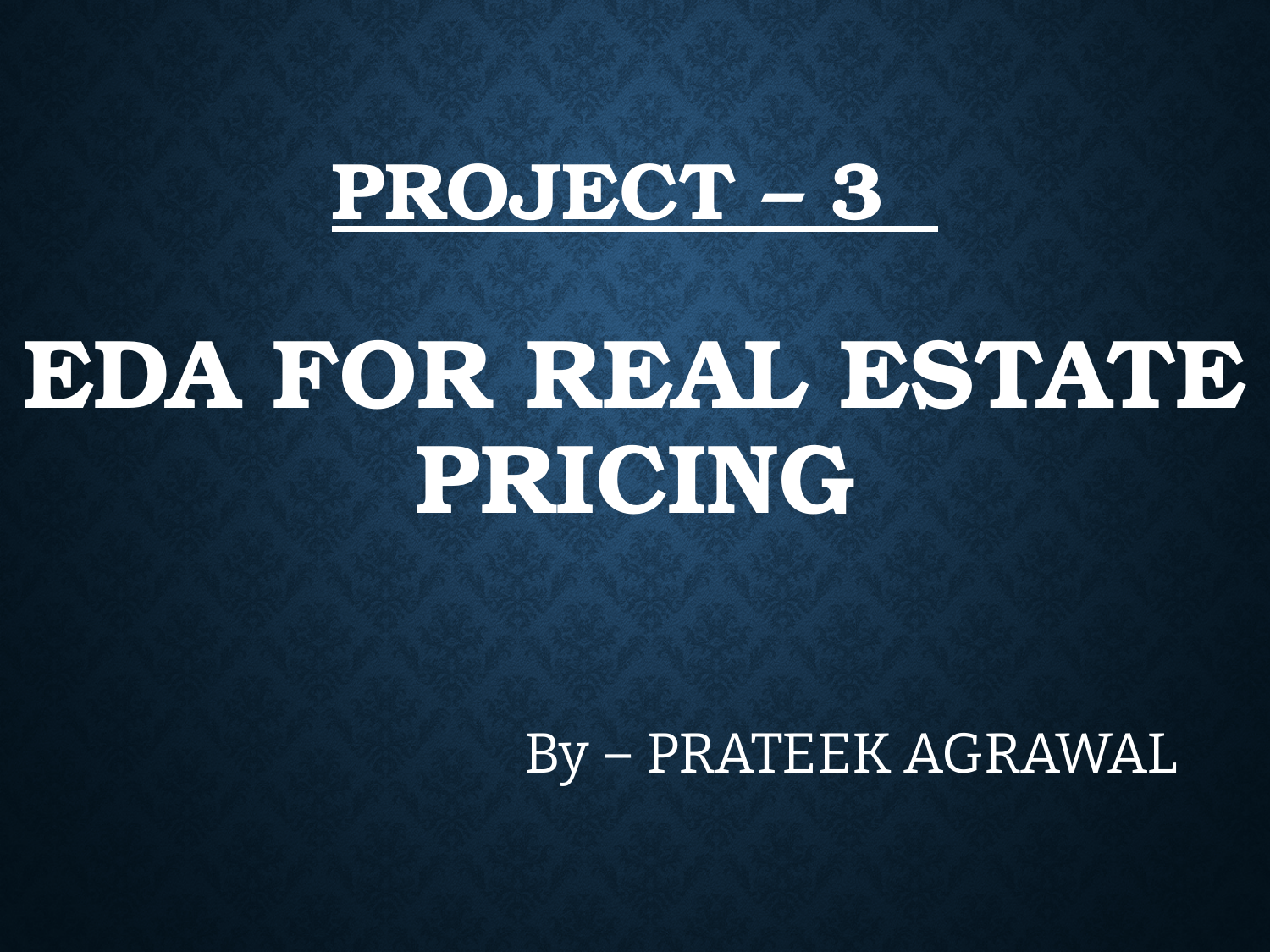

# Project – 3 EDA for Real Estate Pricing
By – PRATEEK AGRAWAL